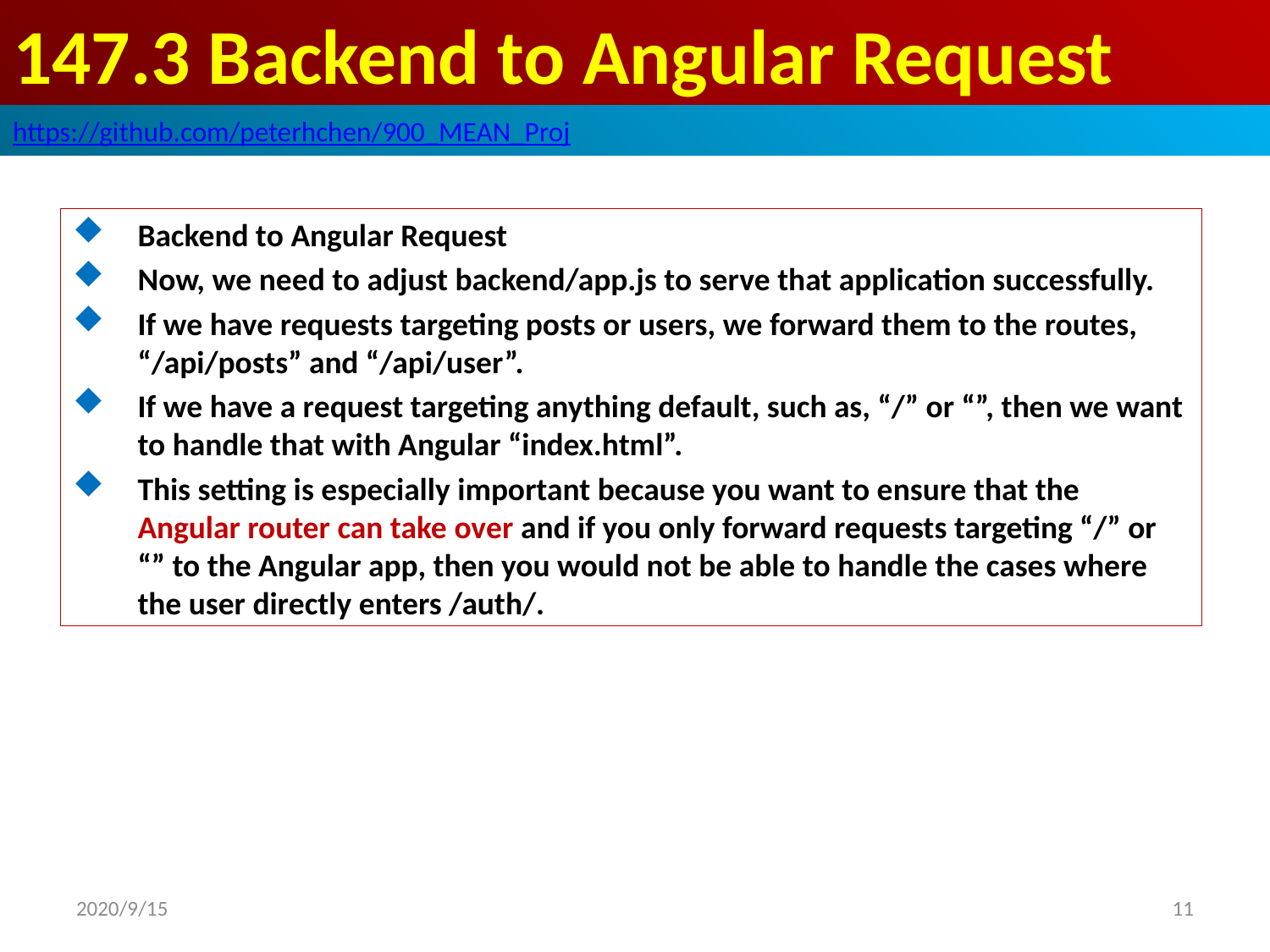

# 147.3 Backend to Angular Request
https://github.com/peterhchen/900_MEAN_Proj
Backend to Angular Request
Now, we need to adjust backend/app.js to serve that application successfully.
If we have requests targeting posts or users, we forward them to the routes, “/api/posts” and “/api/user”.
If we have a request targeting anything default, such as, “/” or “”, then we want to handle that with Angular “index.html”.
This setting is especially important because you want to ensure that the Angular router can take over and if you only forward requests targeting “/” or “” to the Angular app, then you would not be able to handle the cases where the user directly enters /auth/.
11
2020/9/15